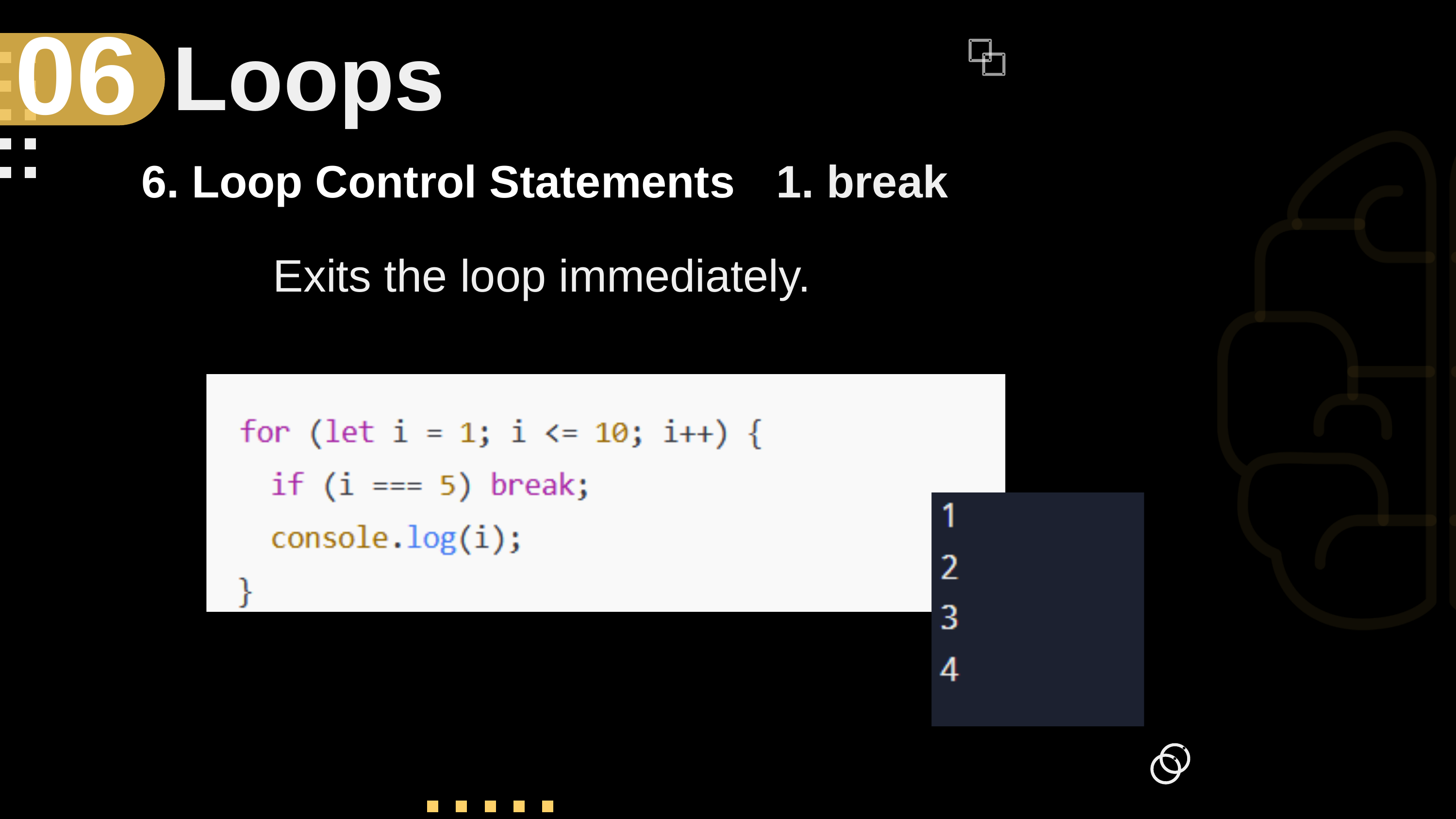

06
Loops

6. Loop Control Statements
1. break

Exits the loop immediately.